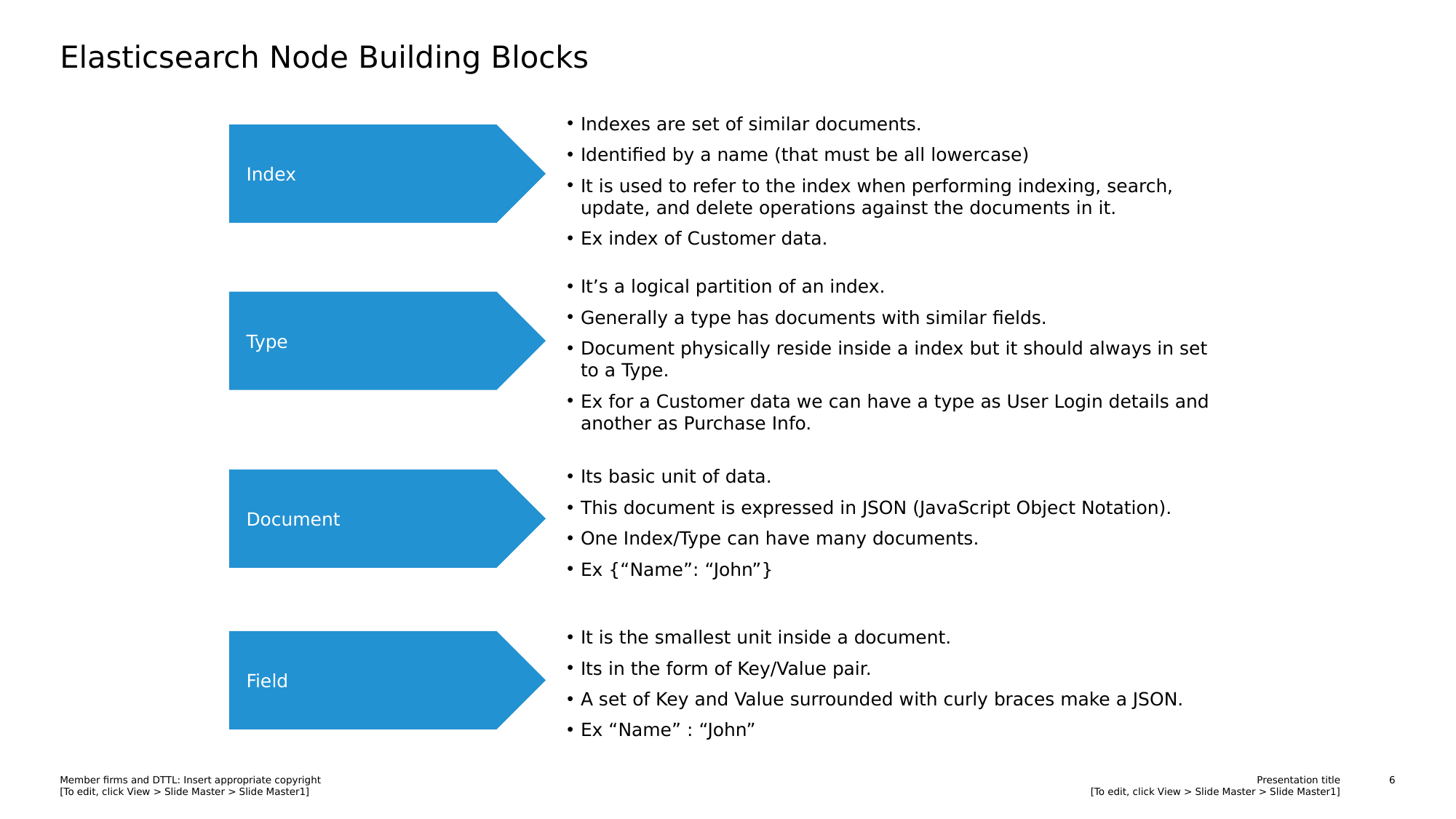

# Elasticsearch Node Building Blocks

Indexes are set of similar documents.
Identified by a name (that must be all lowercase)
It is used to refer to the index when performing indexing, search, update, and delete operations against the documents in it.
Ex index of Customer data.
Index
It’s a logical partition of an index.
Generally a type has documents with similar fields.
Document physically reside inside a index but it should always in set to a Type.
Ex for a Customer data we can have a type as User Login details and another as Purchase Info.
Type
Its basic unit of data.
This document is expressed in JSON (JavaScript Object Notation).
One Index/Type can have many documents.
Ex {“Name”: “John”}
Document
It is the smallest unit inside a document.
Its in the form of Key/Value pair.
A set of Key and Value surrounded with curly braces make a JSON.
Ex “Name” : “John”

Field